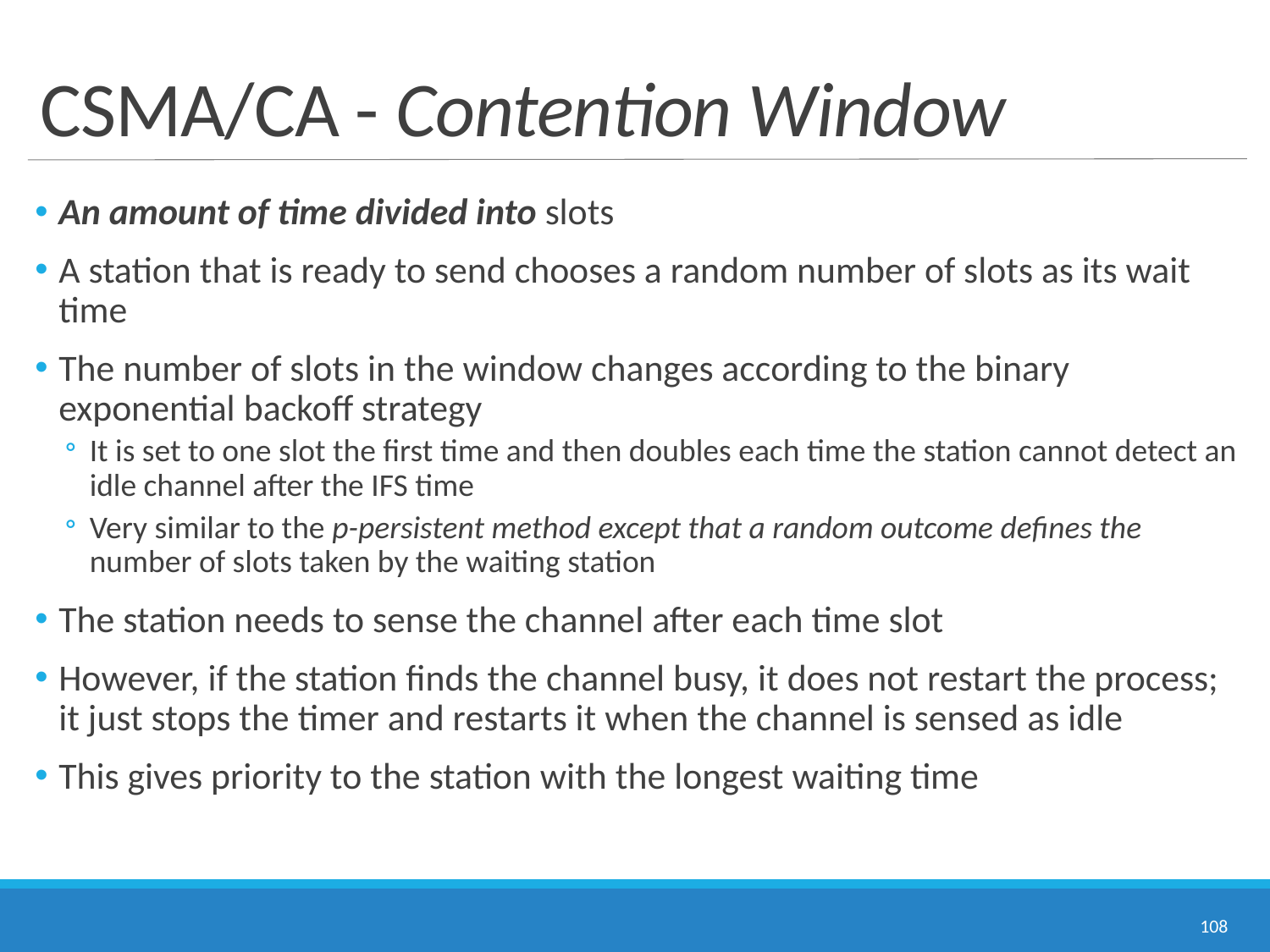

# CSMA/CA - Contention Window
An amount of time divided into slots
A station that is ready to send chooses a random number of slots as its wait time
The number of slots in the window changes according to the binary exponential backoff strategy
It is set to one slot the first time and then doubles each time the station cannot detect an idle channel after the IFS time
Very similar to the p-persistent method except that a random outcome defines the number of slots taken by the waiting station
The station needs to sense the channel after each time slot
However, if the station finds the channel busy, it does not restart the process; it just stops the timer and restarts it when the channel is sensed as idle
This gives priority to the station with the longest waiting time